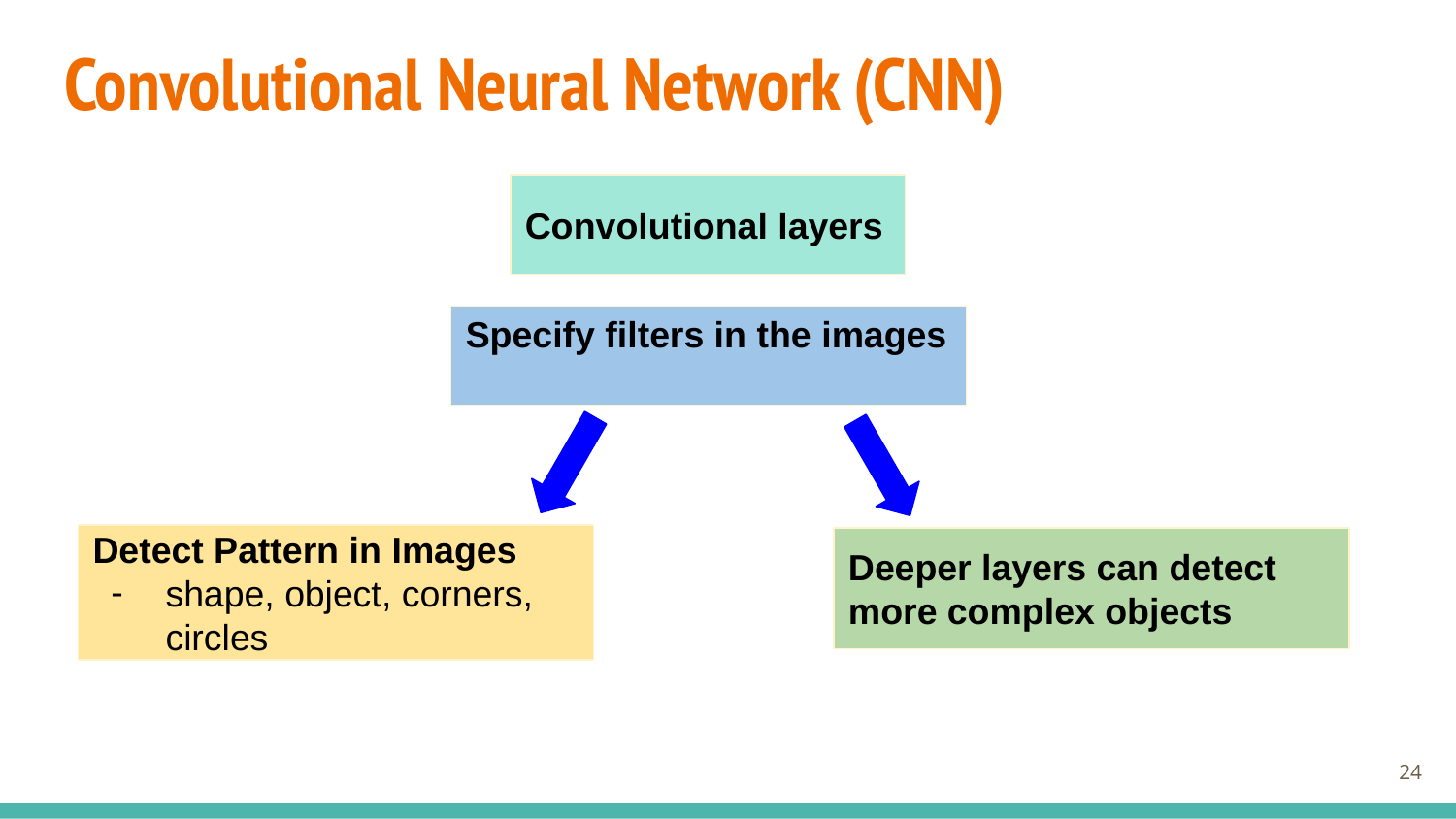

# Convolutional Neural Network (CNN)
Convolutional layers
Specify filters in the images

Detect Pattern in Images
shape, object, corners, circles
Deeper layers can detect more complex objects
24